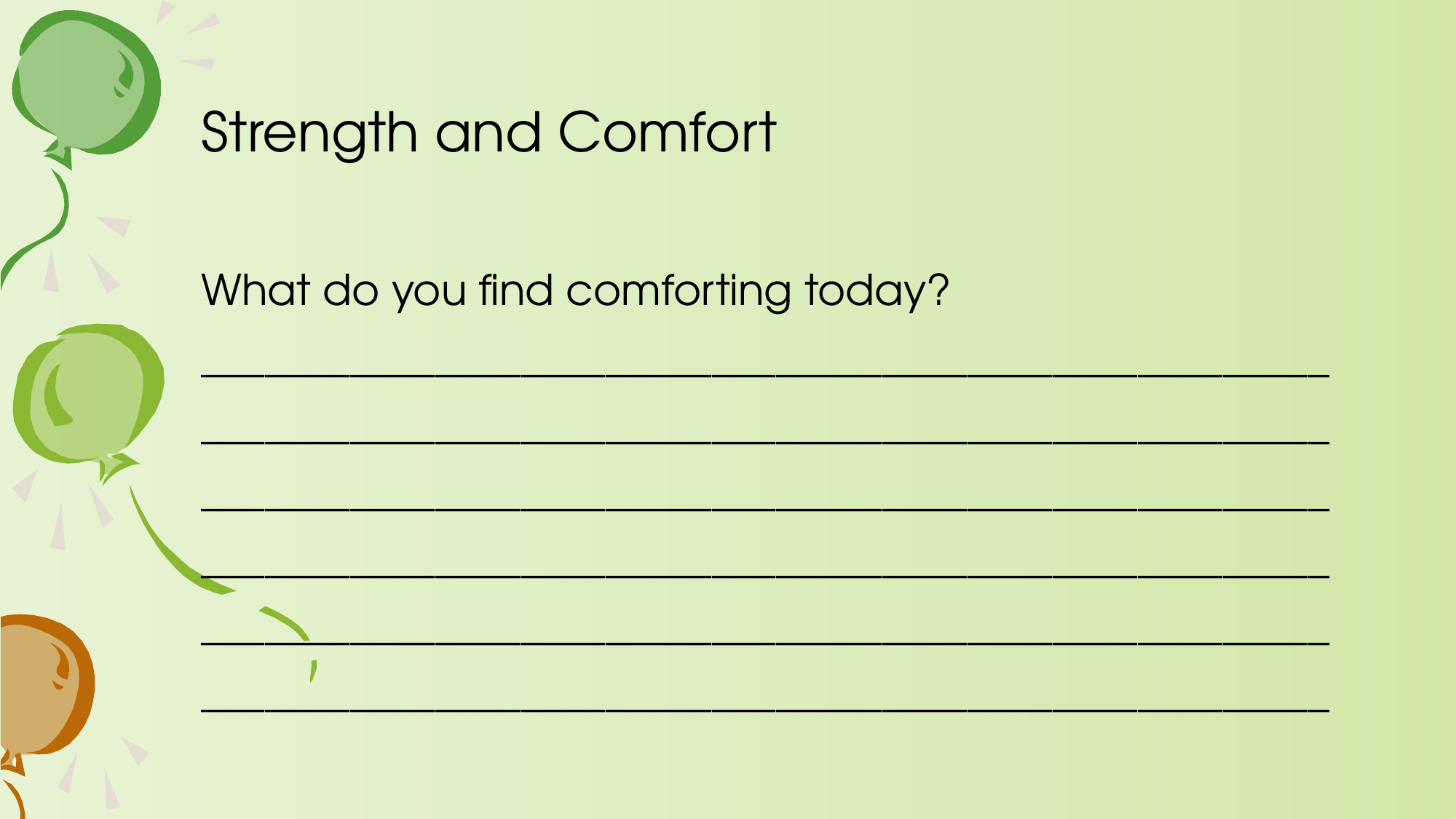

# Strength and Comfort

What do you find comforting today?
_____________________________________________________
_____________________________________________________
_____________________________________________________
_____________________________________________________
_____________________________________________________
_____________________________________________________